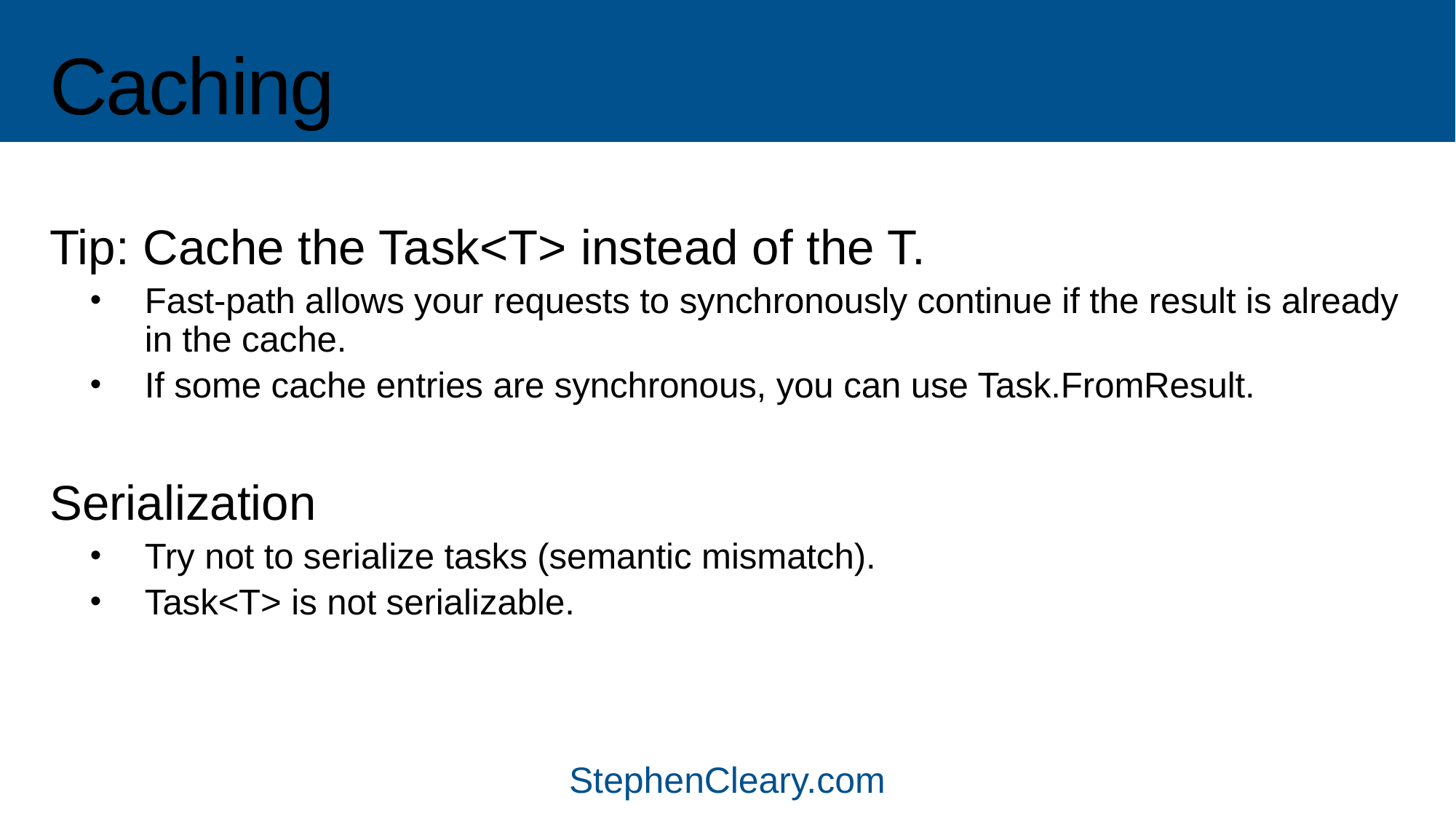

# Caching

Tip: Cache the Task<T> instead of the T.
Fast-path allows your requests to synchronously continue if the result is already in the cache.
If some cache entries are synchronous, you can use Task.FromResult.

Serialization
Try not to serialize tasks (semantic mismatch).
Task<T> is not serializable.